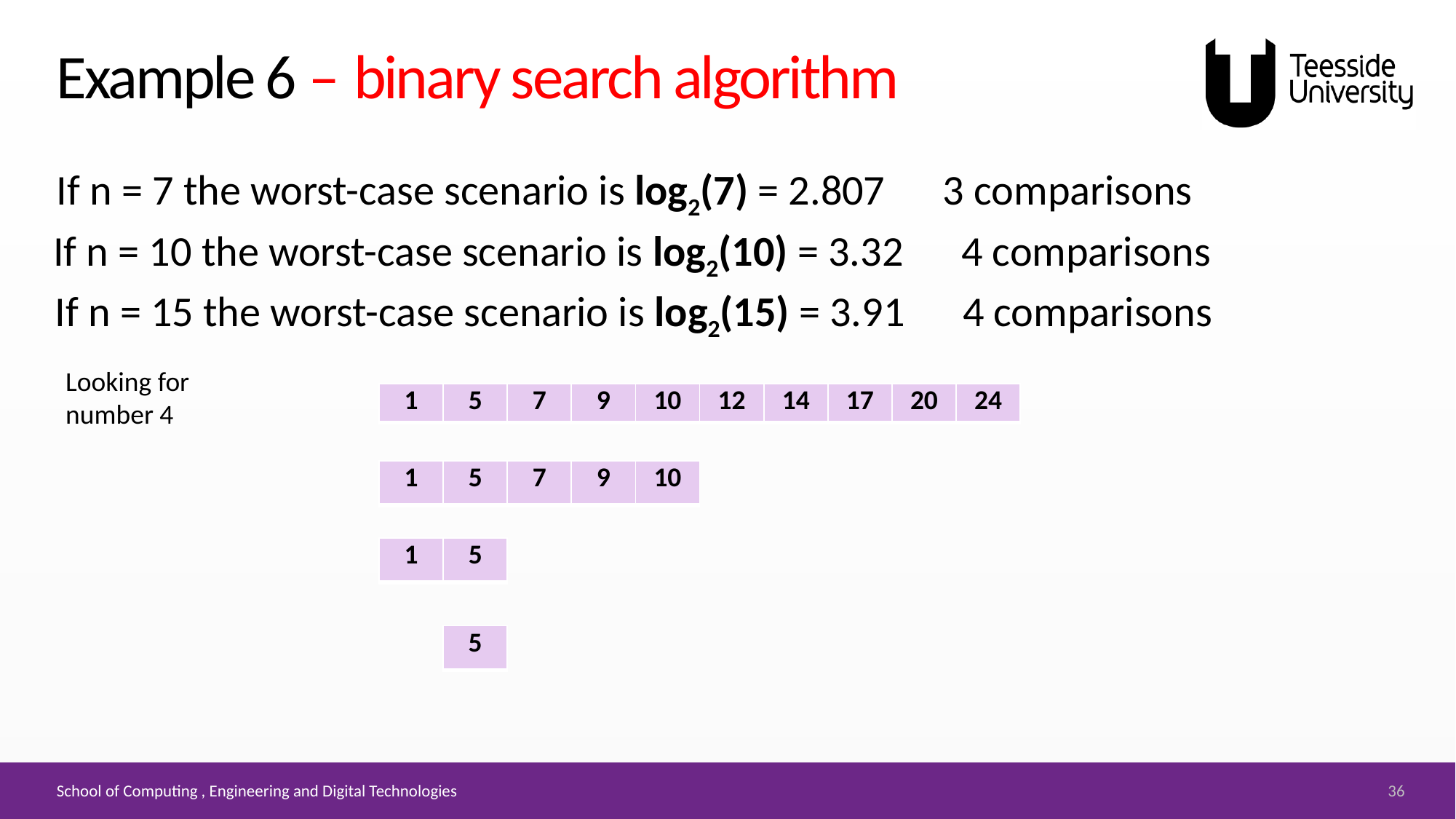

Example 6 – binary search algorithm
If n = 7 the worst-case scenario is log2(7) = 2.807      3 comparisons
If n = 10 the worst-case scenario is log2(10) = 3.32      4 comparisons
If n = 15 the worst-case scenario is log2(15) = 3.91      4 comparisons
Looking for number 4
| 1 | 5 | 7 | 9 | 10 | 12 | 14 | 17 | 20 | 24 |
| --- | --- | --- | --- | --- | --- | --- | --- | --- | --- |
| 1 | 5 | 7 | 9 | 10 |
| --- | --- | --- | --- | --- |
| 1 | 5 |
| --- | --- |
| 5 |
| --- |
36
School of Computing , Engineering and Digital Technologies